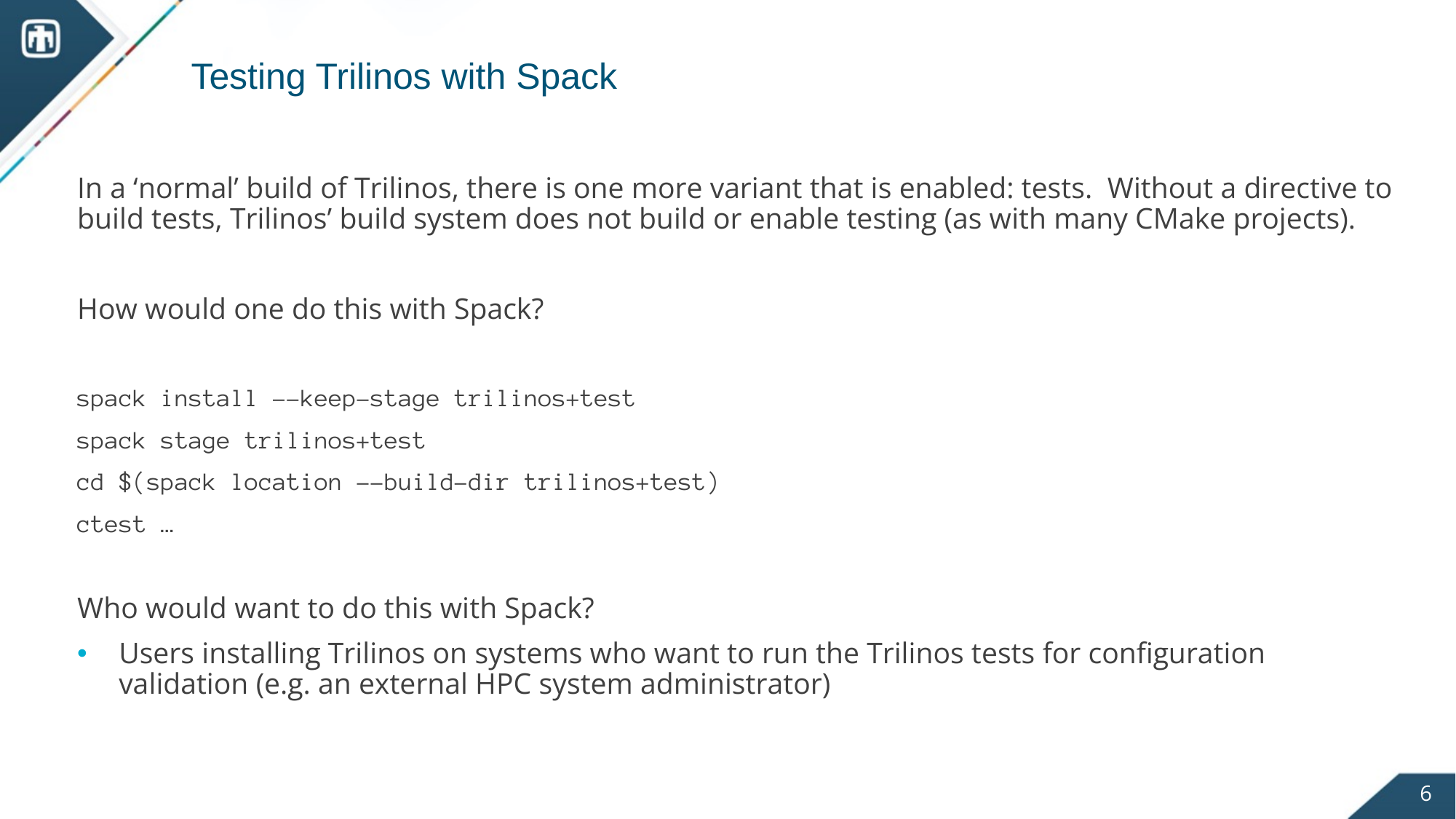

# Testing Trilinos with Spack
In a ‘normal’ build of Trilinos, there is one more variant that is enabled: tests.  Without a directive to build tests, Trilinos’ build system does not build or enable testing (as with many CMake projects).

How would one do this with Spack?

spack install --keep-stage trilinos+test
spack stage trilinos+test
cd $(spack location --build-dir trilinos+test)
ctest …

Who would want to do this with Spack?
Users installing Trilinos on systems who want to run the Trilinos tests for configuration validation (e.g. an external HPC system administrator)
6